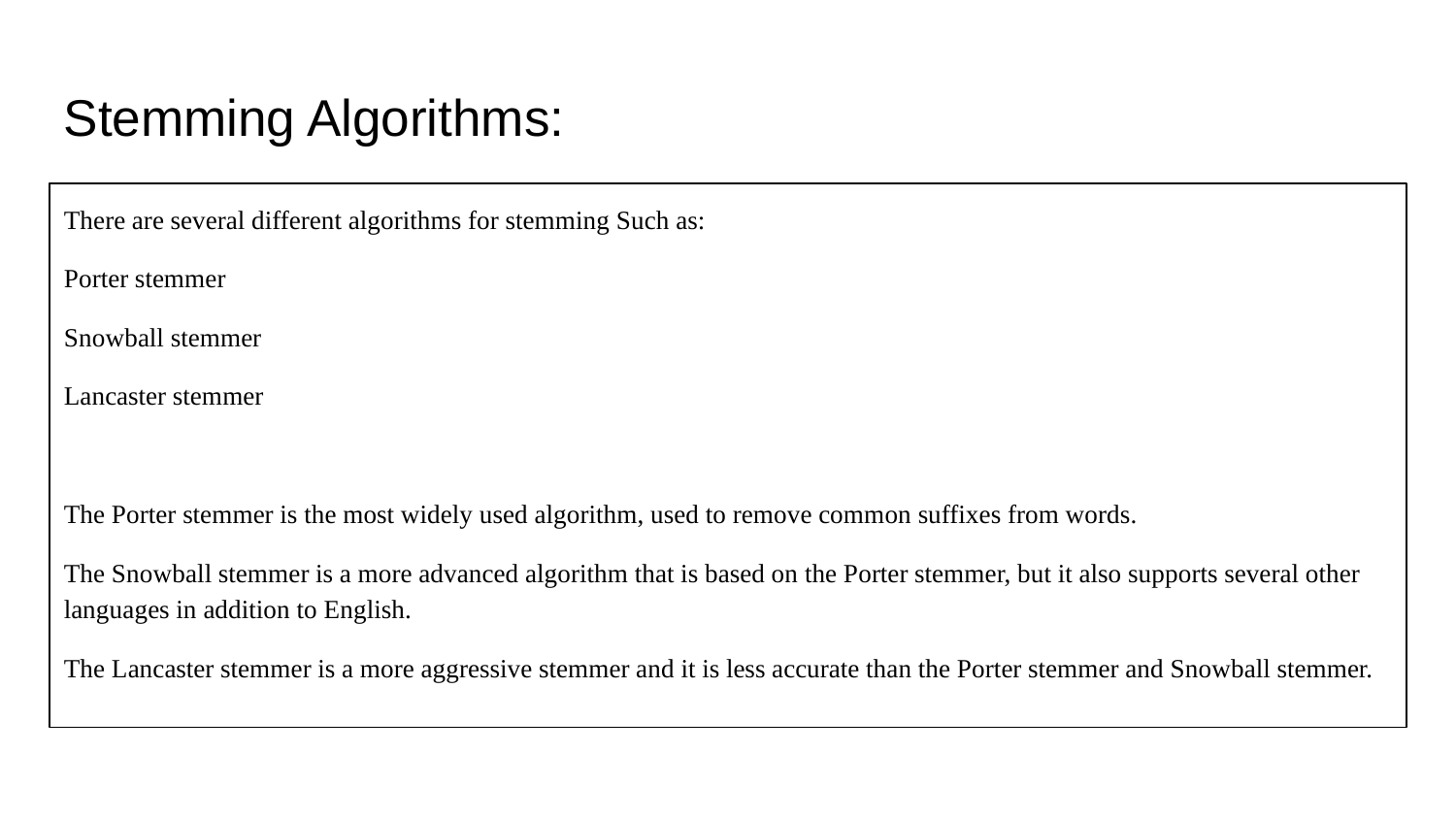

Stemming Algorithms:
There are several different algorithms for stemming Such as:
Porter stemmer
Snowball stemmer
Lancaster stemmer

The Porter stemmer is the most widely used algorithm, used to remove common suffixes from words.
The Snowball stemmer is a more advanced algorithm that is based on the Porter stemmer, but it also supports several other languages in addition to English.
The Lancaster stemmer is a more aggressive stemmer and it is less accurate than the Porter stemmer and Snowball stemmer.